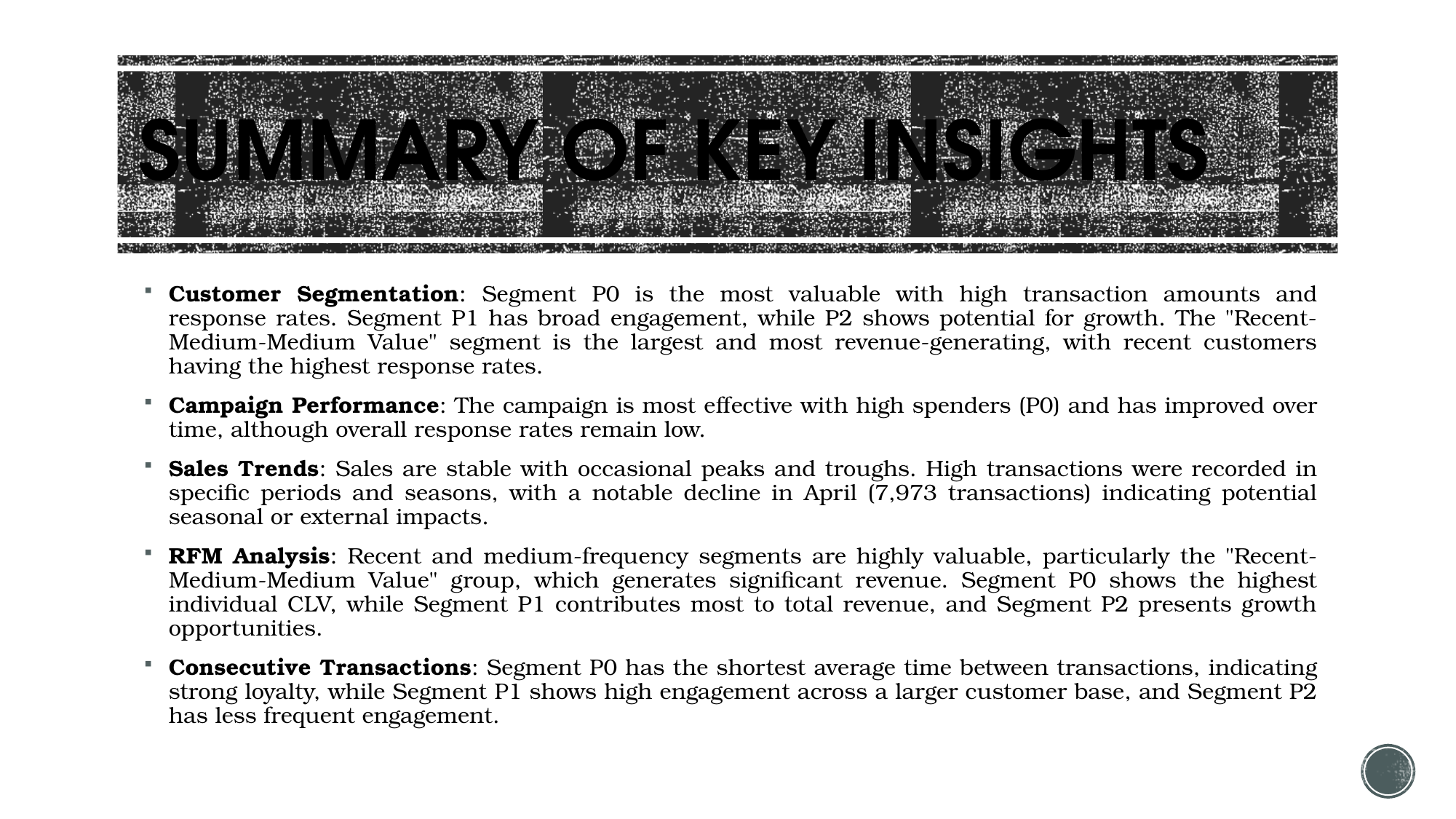

# Summary of Key Insights

Customer Segmentation: Segment P0 is the most valuable with high transaction amounts and response rates. Segment P1 has broad engagement, while P2 shows potential for growth. The "Recent-Medium-Medium Value" segment is the largest and most revenue-generating, with recent customers having the highest response rates.
Campaign Performance: The campaign is most effective with high spenders (P0) and has improved over time, although overall response rates remain low.
Sales Trends: Sales are stable with occasional peaks and troughs. High transactions were recorded in specific periods and seasons, with a notable decline in April (7,973 transactions) indicating potential seasonal or external impacts.
RFM Analysis: Recent and medium-frequency segments are highly valuable, particularly the "Recent-Medium-Medium Value" group, which generates significant revenue. Segment P0 shows the highest individual CLV, while Segment P1 contributes most to total revenue, and Segment P2 presents growth opportunities.
Consecutive Transactions: Segment P0 has the shortest average time between transactions, indicating strong loyalty, while Segment P1 shows high engagement across a larger customer base, and Segment P2 has less frequent engagement.